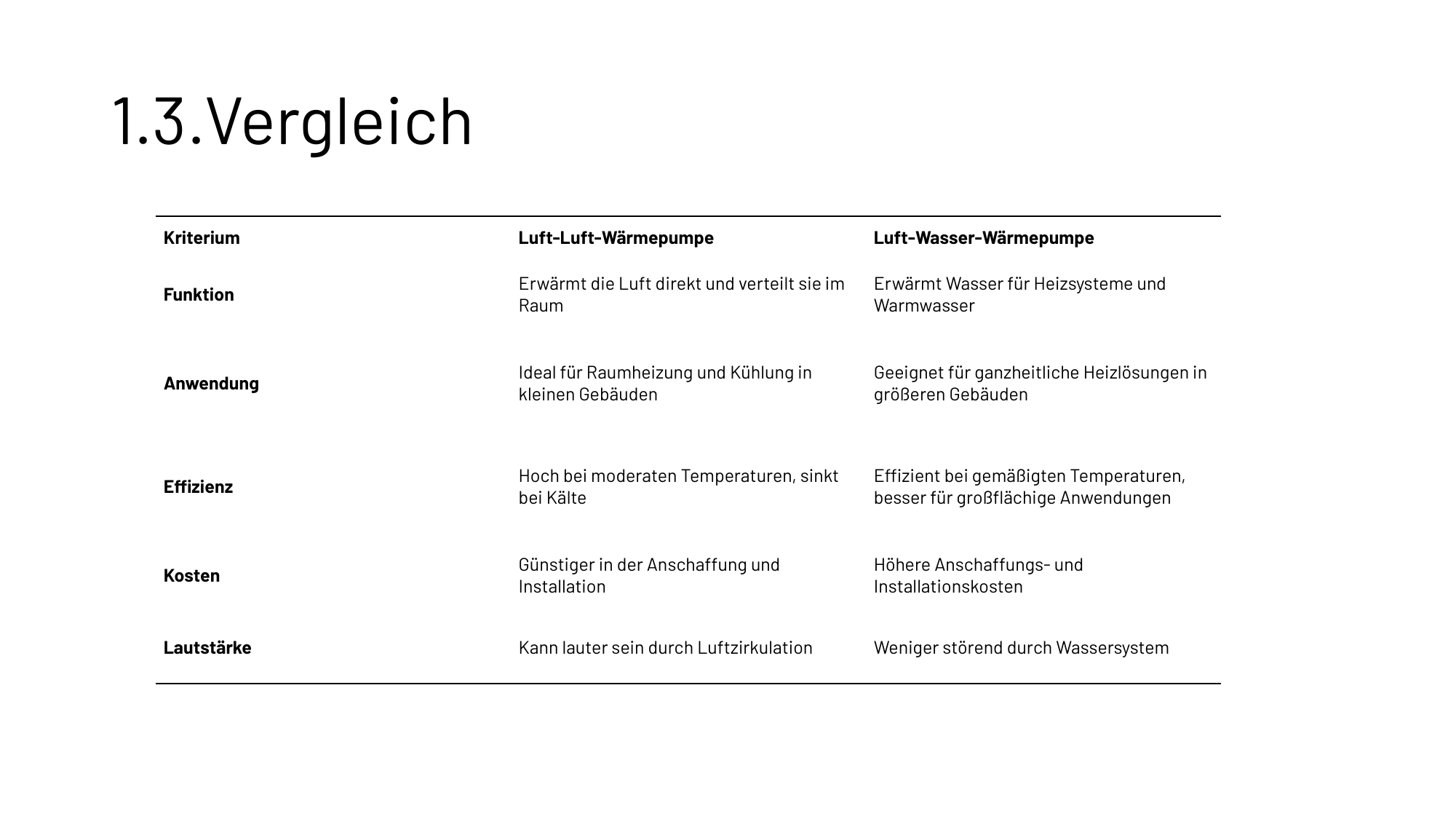

# 1.3.Vergleich
| Kriterium | Luft-Luft-Wärmepumpe | Luft-Wasser-Wärmepumpe |
| --- | --- | --- |
| Funktion | Erwärmt die Luft direkt und verteilt sie im Raum | Erwärmt Wasser für Heizsysteme und Warmwasser |
| Anwendung | Ideal für Raumheizung und Kühlung in kleinen Gebäuden | Geeignet für ganzheitliche Heizlösungen in größeren Gebäuden |
| Effizienz | Hoch bei moderaten Temperaturen, sinkt bei Kälte | Effizient bei gemäßigten Temperaturen, besser für großflächige Anwendungen |
| Kosten | Günstiger in der Anschaffung und Installation | Höhere Anschaffungs- und Installationskosten |
| Lautstärke | Kann lauter sein durch Luftzirkulation | Weniger störend durch Wassersystem |